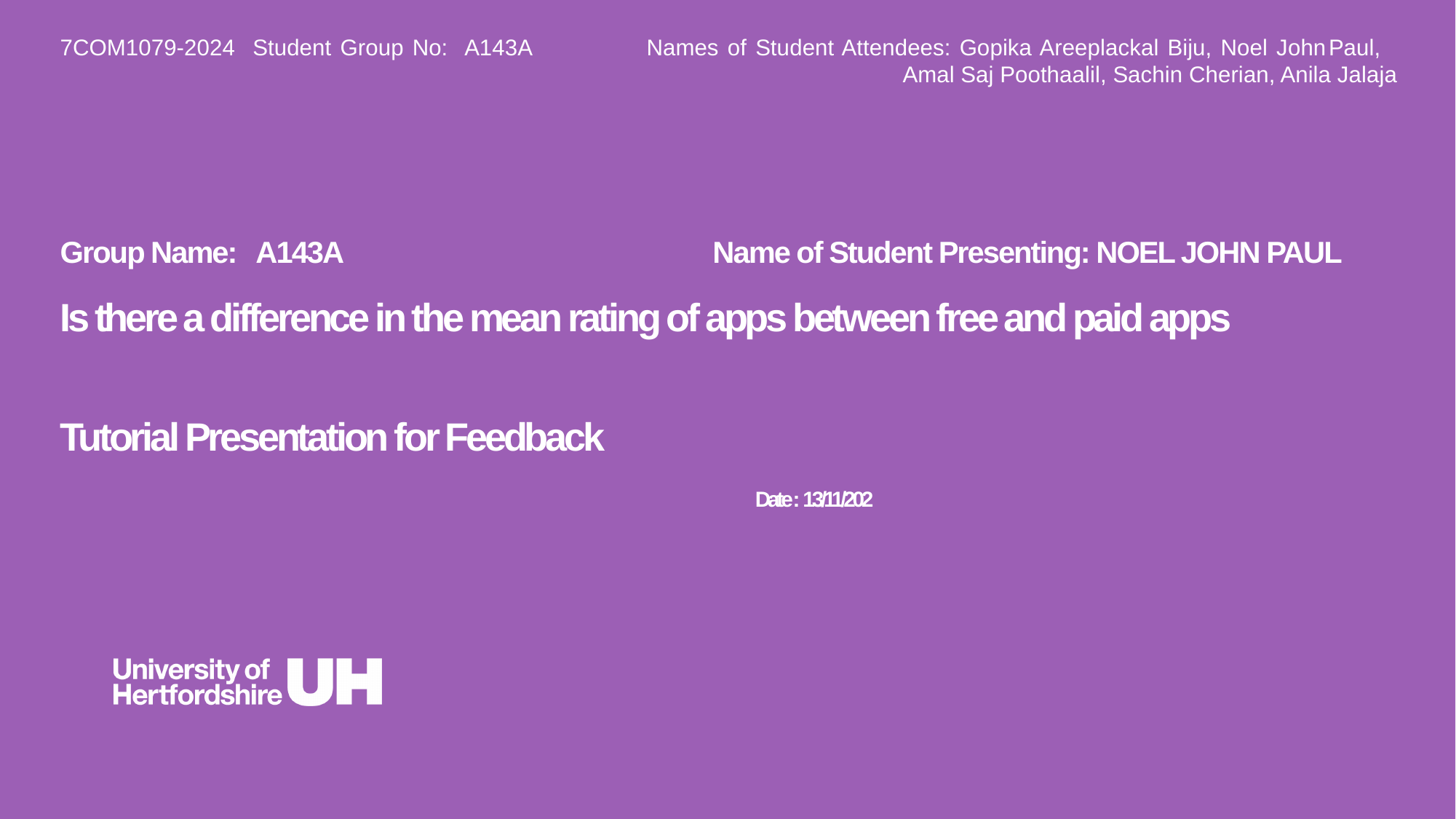

7COM1079-2024  Student Group No:  A143A             Names of Student Attendees: Gopika Areeplackal Biju, Noel John	Paul,						                                               Amal Saj Poothaalil, Sachin Cherian, Anila Jalaja
Group Name:   A143A                                                      Name of Student Presenting: NOEL JOHN PAUL
# Is there a difference in the mean rating of apps between free and paid apps Tutorial Presentation for Feedback Date :  13/11/202